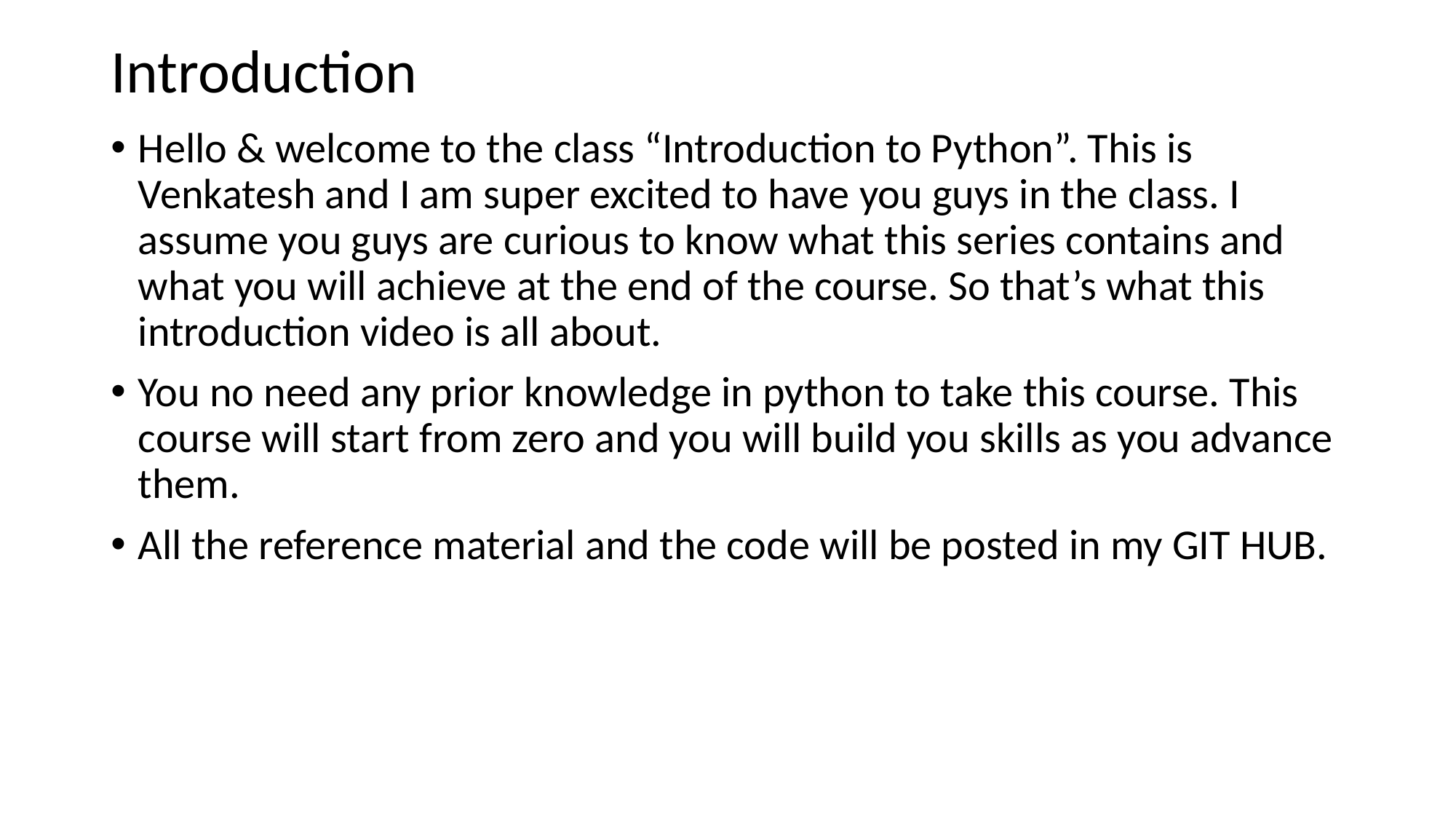

# Introduction
Hello & welcome to the class “Introduction to Python”. This is Venkatesh and I am super excited to have you guys in the class. I assume you guys are curious to know what this series contains and what you will achieve at the end of the course. So that’s what this introduction video is all about.
You no need any prior knowledge in python to take this course. This course will start from zero and you will build you skills as you advance them.
All the reference material and the code will be posted in my GIT HUB.